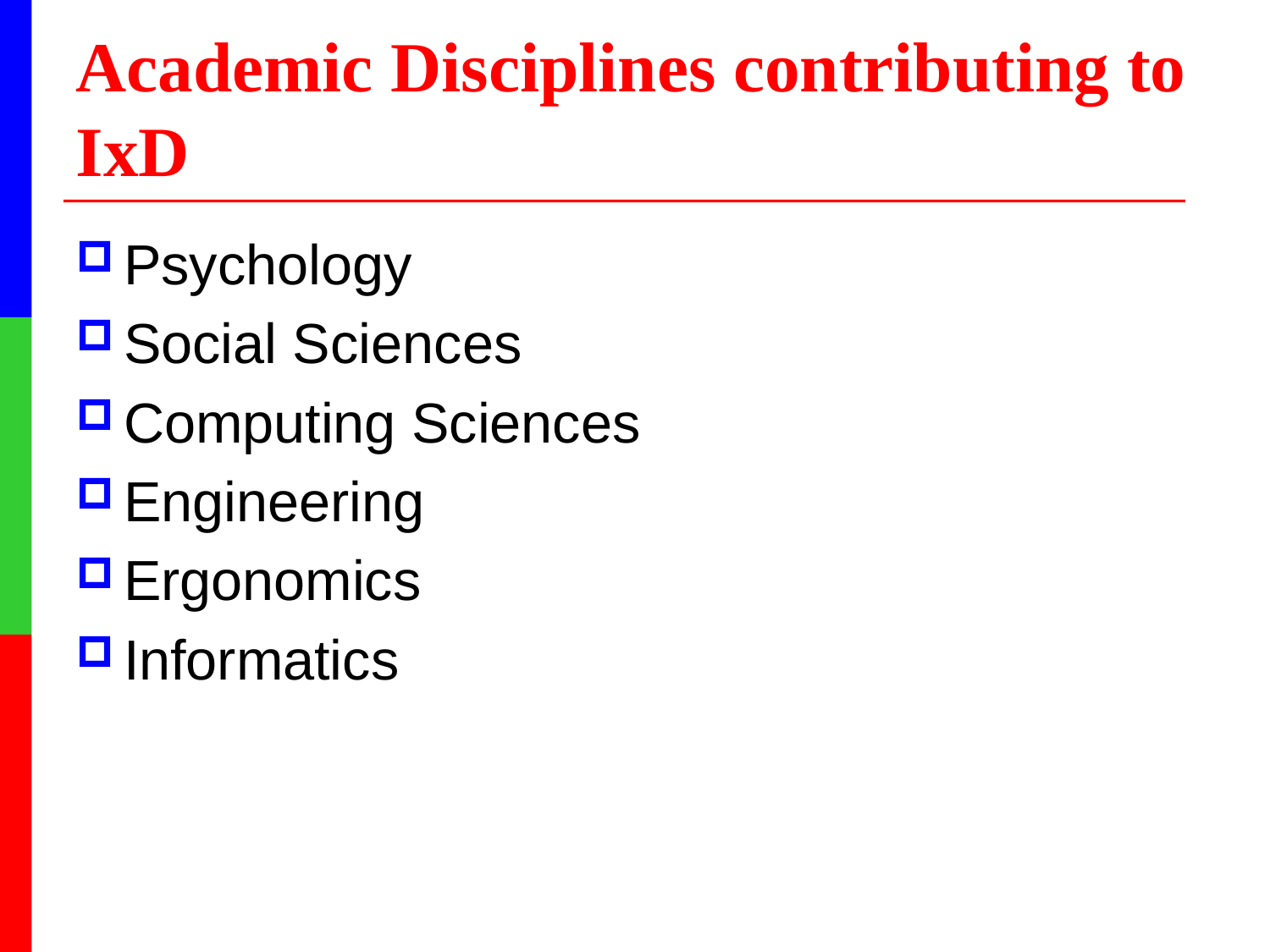

# Academic Disciplines contributing to IxD
Psychology
Social Sciences
Computing Sciences
Engineering
Ergonomics
Informatics